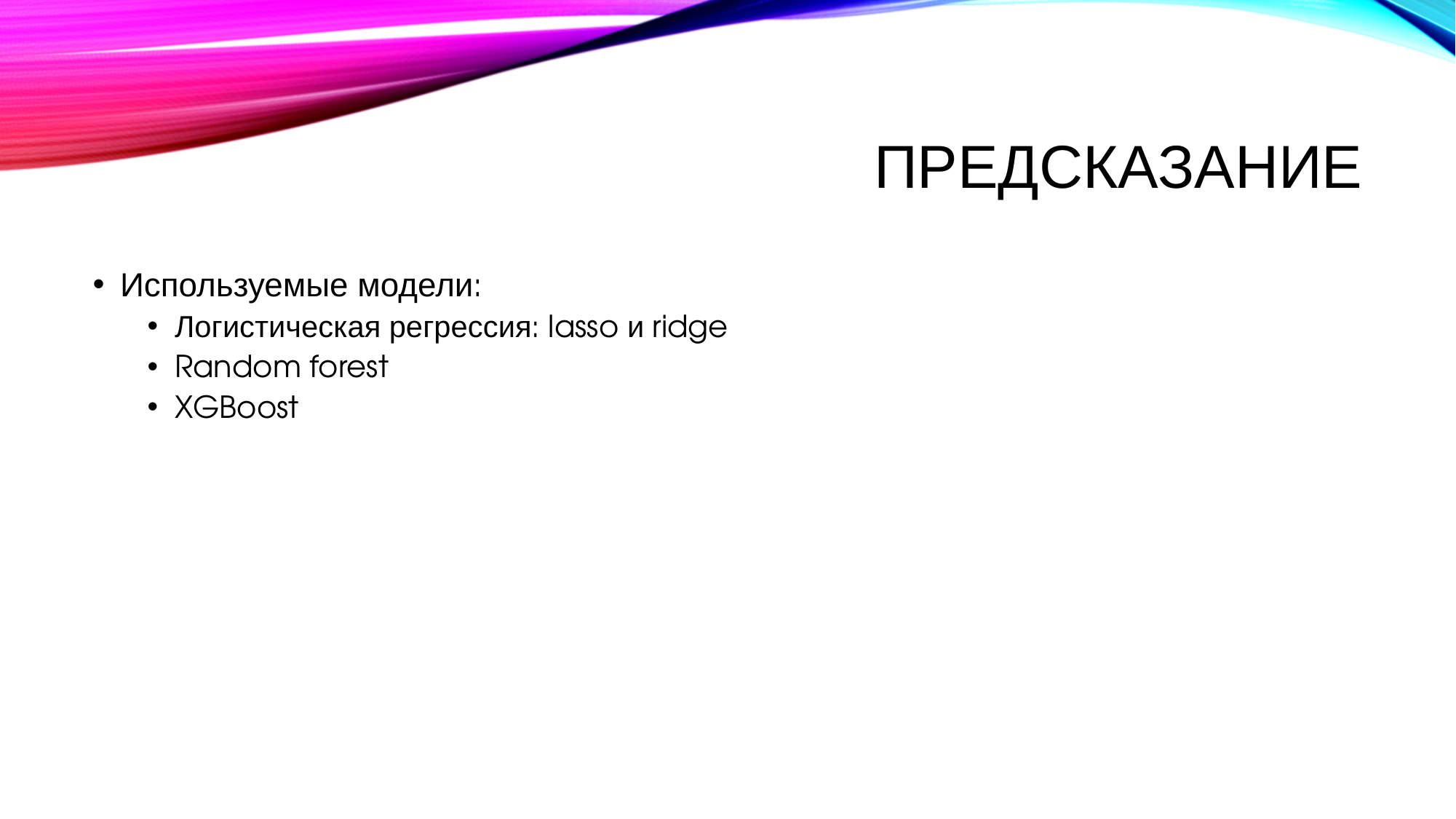

# Предсказание
Используемые модели:
Логистическая регрессия: lasso и ridge
Random forest
XGBoost